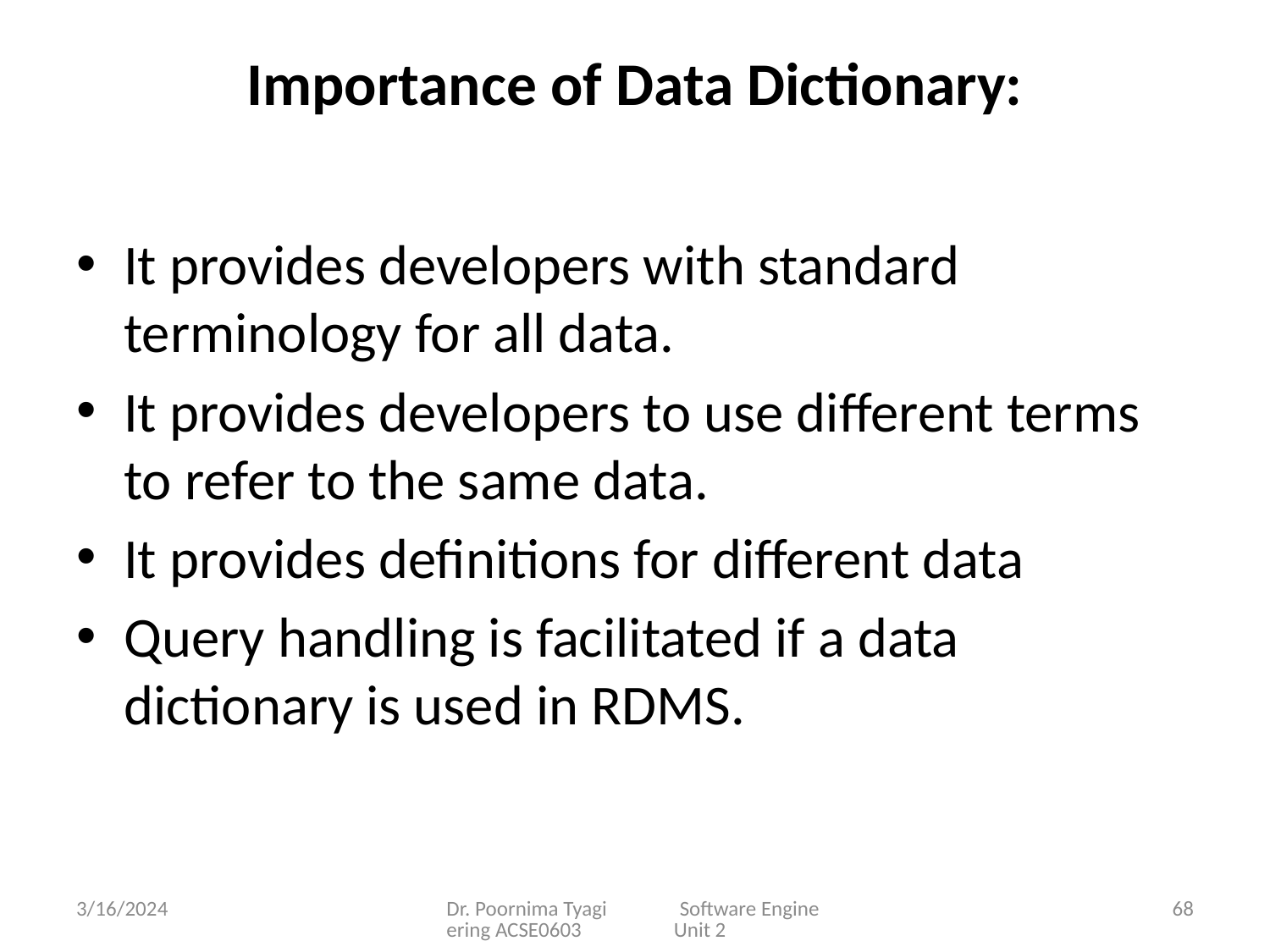

# Importance of Data Dictionary:
It provides developers with standard terminology for all data.
It provides developers to use different terms to refer to the same data.
It provides definitions for different data
Query handling is facilitated if a data dictionary is used in RDMS.

3/16/2024
Dr. Poornima Tyagi               Software Engineering ACSE0603                   Unit 2
68